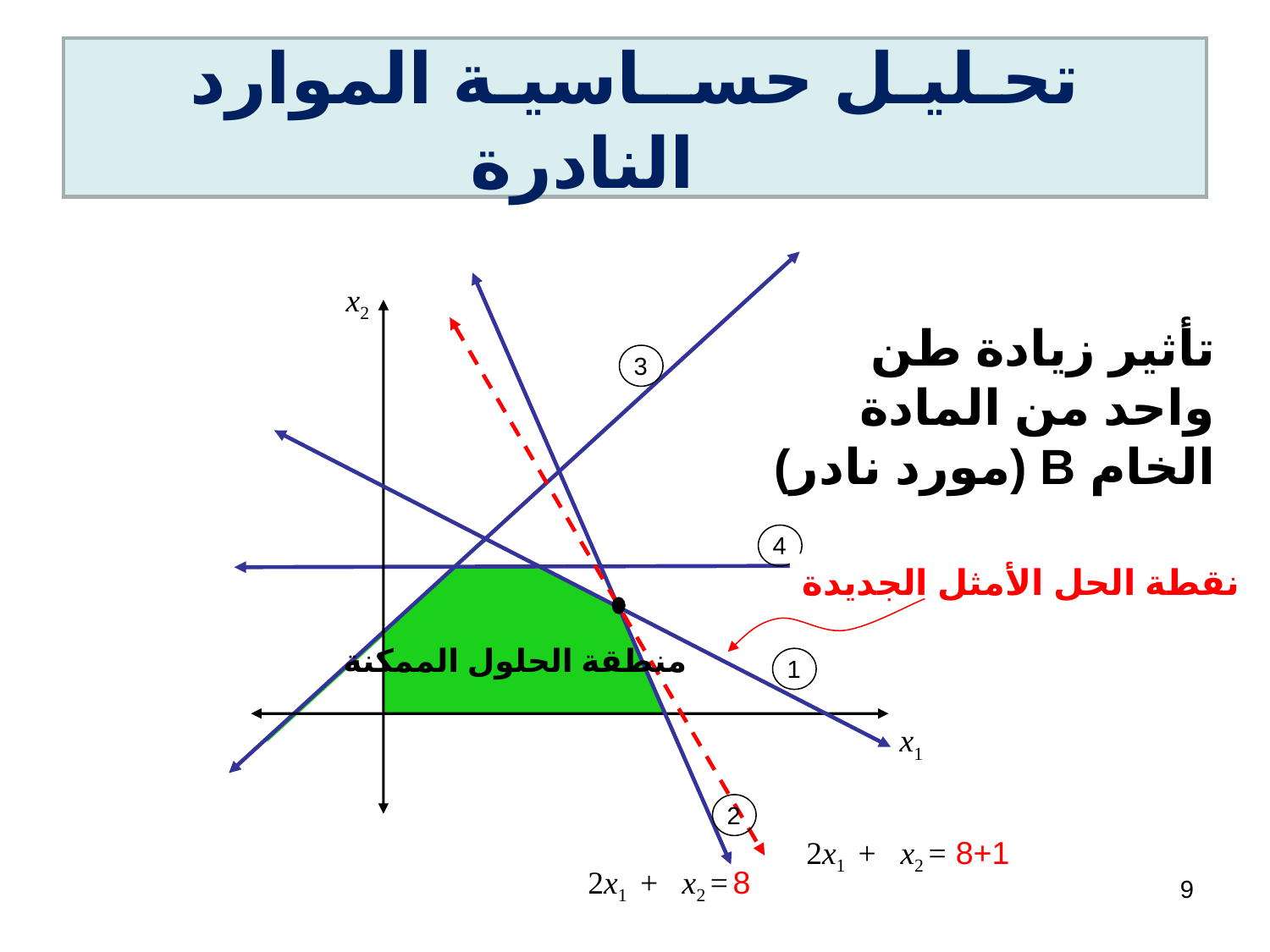

# تحـليـل حســاسيـة الموارد النادرة

x2

تأثير زيادة طن واحد من المادة الخام B (مورد نادر)

3

4

نقطة الحل الأمثل الجديدة

منطقة الحلول الممكنة

1

x1

2

2x1  +   x2 =  8+1
2x1  +   x2 = 8
9